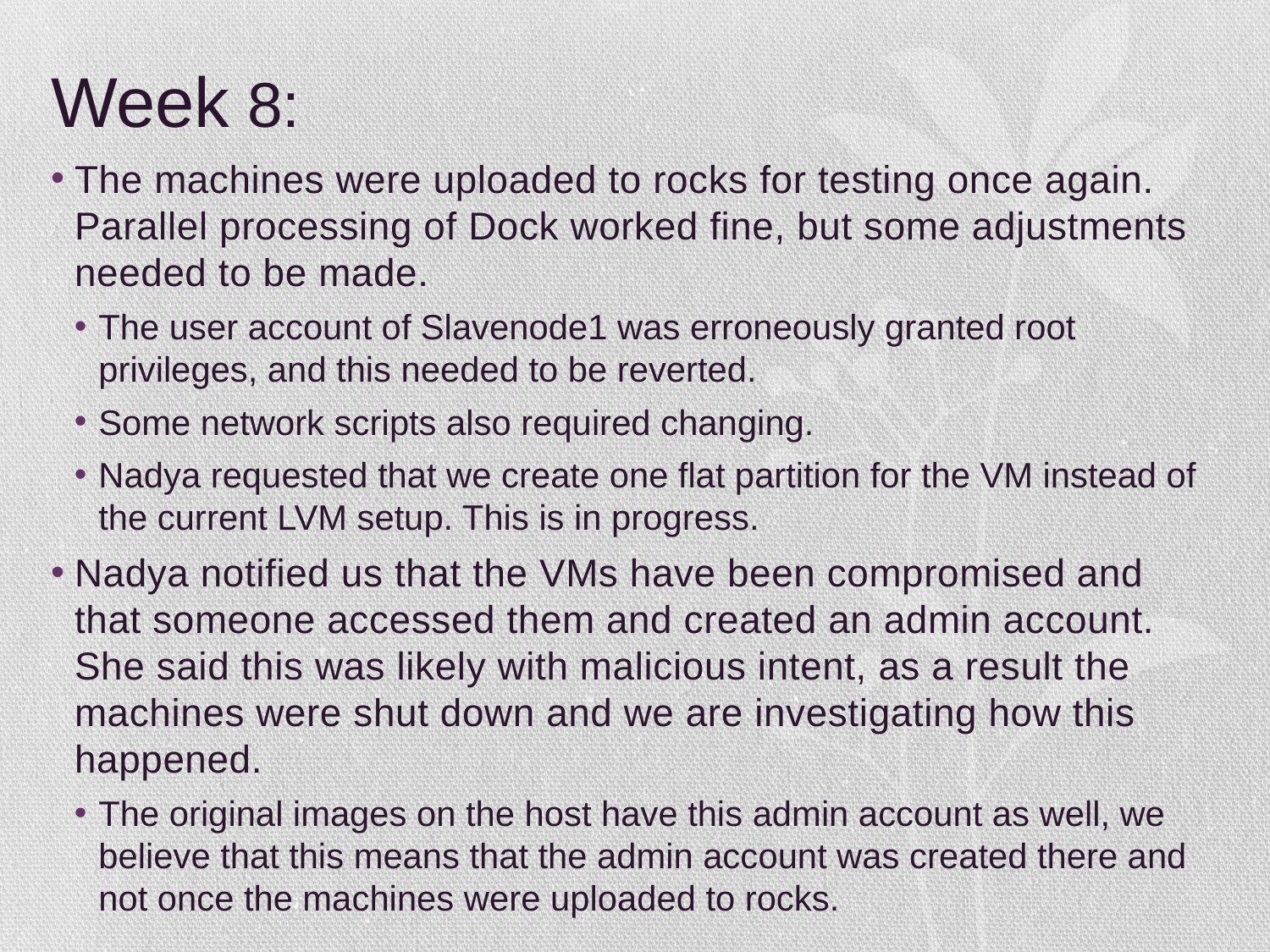

# Week 8:
The machines were uploaded to rocks for testing once again. Parallel processing of Dock worked fine, but some adjustments needed to be made.
The user account of Slavenode1 was erroneously granted root privileges, and this needed to be reverted.
Some network scripts also required changing.
Nadya requested that we create one flat partition for the VM instead of the current LVM setup. This is in progress.
Nadya notified us that the VMs have been compromised and that someone accessed them and created an admin account. She said this was likely with malicious intent, as a result the machines were shut down and we are investigating how this happened.
The original images on the host have this admin account as well, we believe that this means that the admin account was created there and not once the machines were uploaded to rocks.